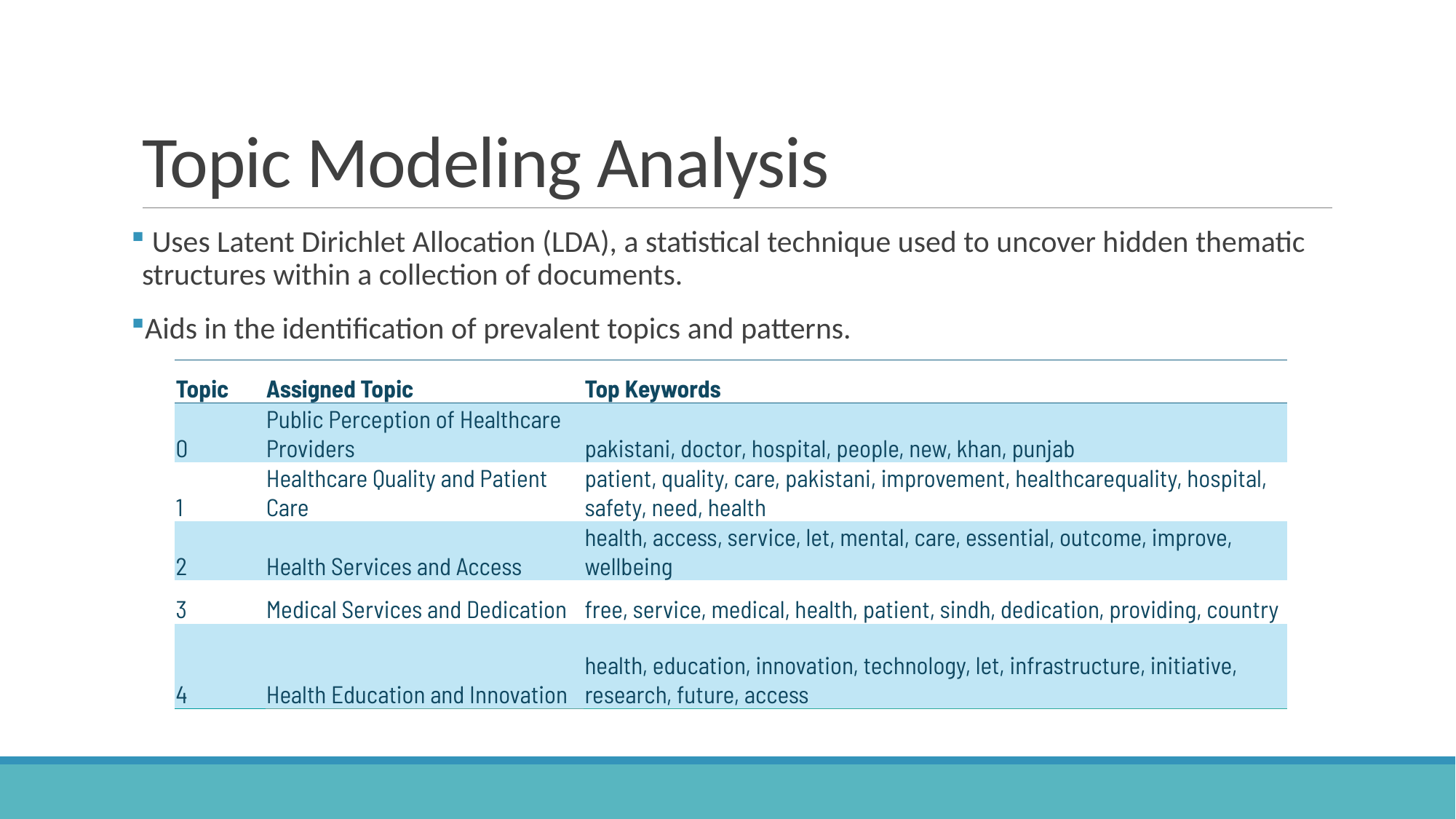

# Topic Modeling Analysis
 Uses Latent Dirichlet Allocation (LDA), a statistical technique used to uncover hidden thematic structures within a collection of documents.
Aids in the identification of prevalent topics and patterns.
| Topic | Assigned Topic | Top Keywords |
| --- | --- | --- |
| 0 | Public Perception of Healthcare Providers | pakistani, doctor, hospital, people, new, khan, punjab |
| 1 | Healthcare Quality and Patient Care | patient, quality, care, pakistani, improvement, healthcarequality, hospital, safety, need, health |
| 2 | Health Services and Access | health, access, service, let, mental, care, essential, outcome, improve, wellbeing |
| 3 | Medical Services and Dedication | free, service, medical, health, patient, sindh, dedication, providing, country |
| 4 | Health Education and Innovation | health, education, innovation, technology, let, infrastructure, initiative, research, future, access |